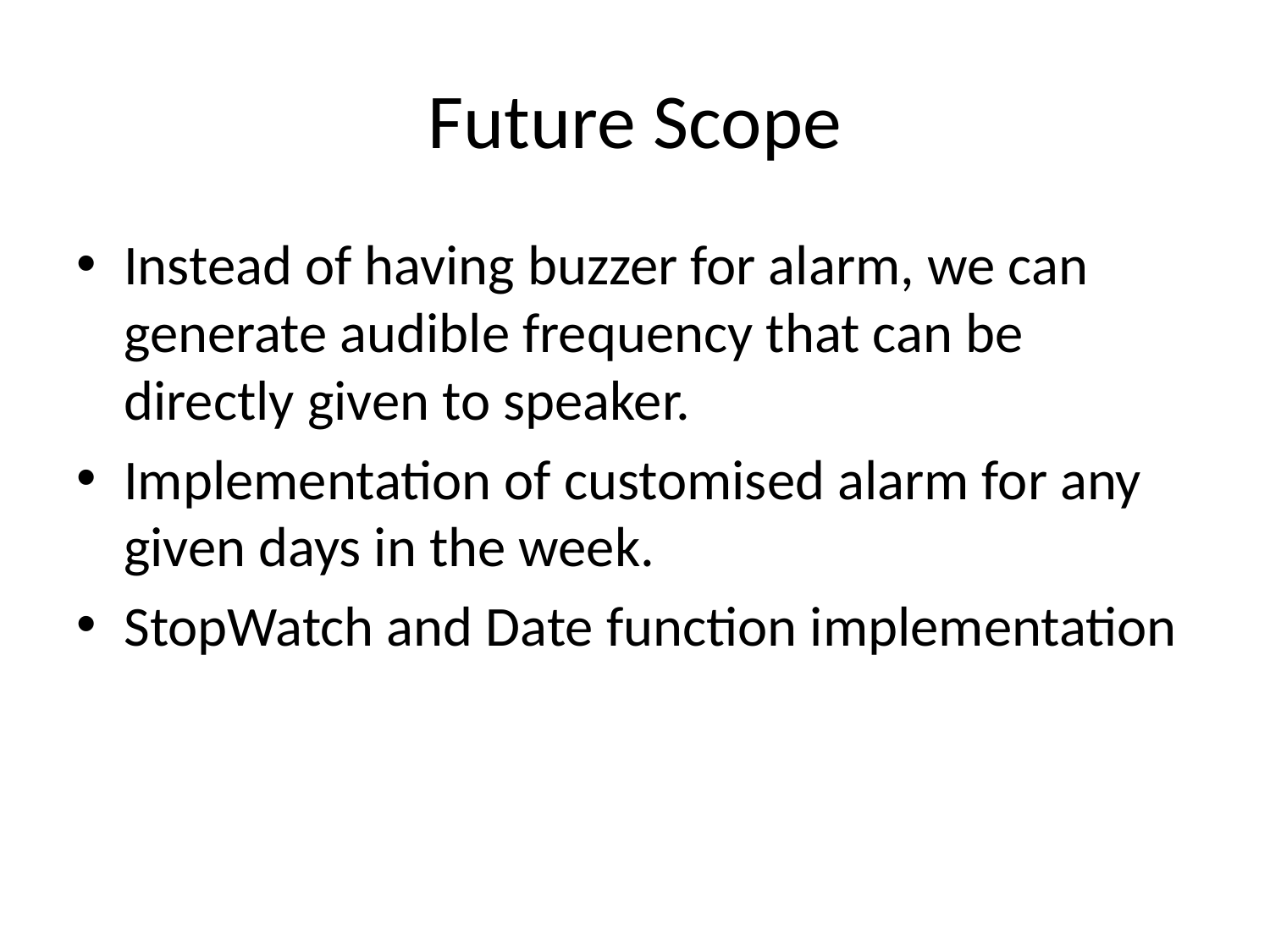

# Future Scope
Instead of having buzzer for alarm, we can generate audible frequency that can be directly given to speaker.
Implementation of customised alarm for any given days in the week.
StopWatch and Date function implementation